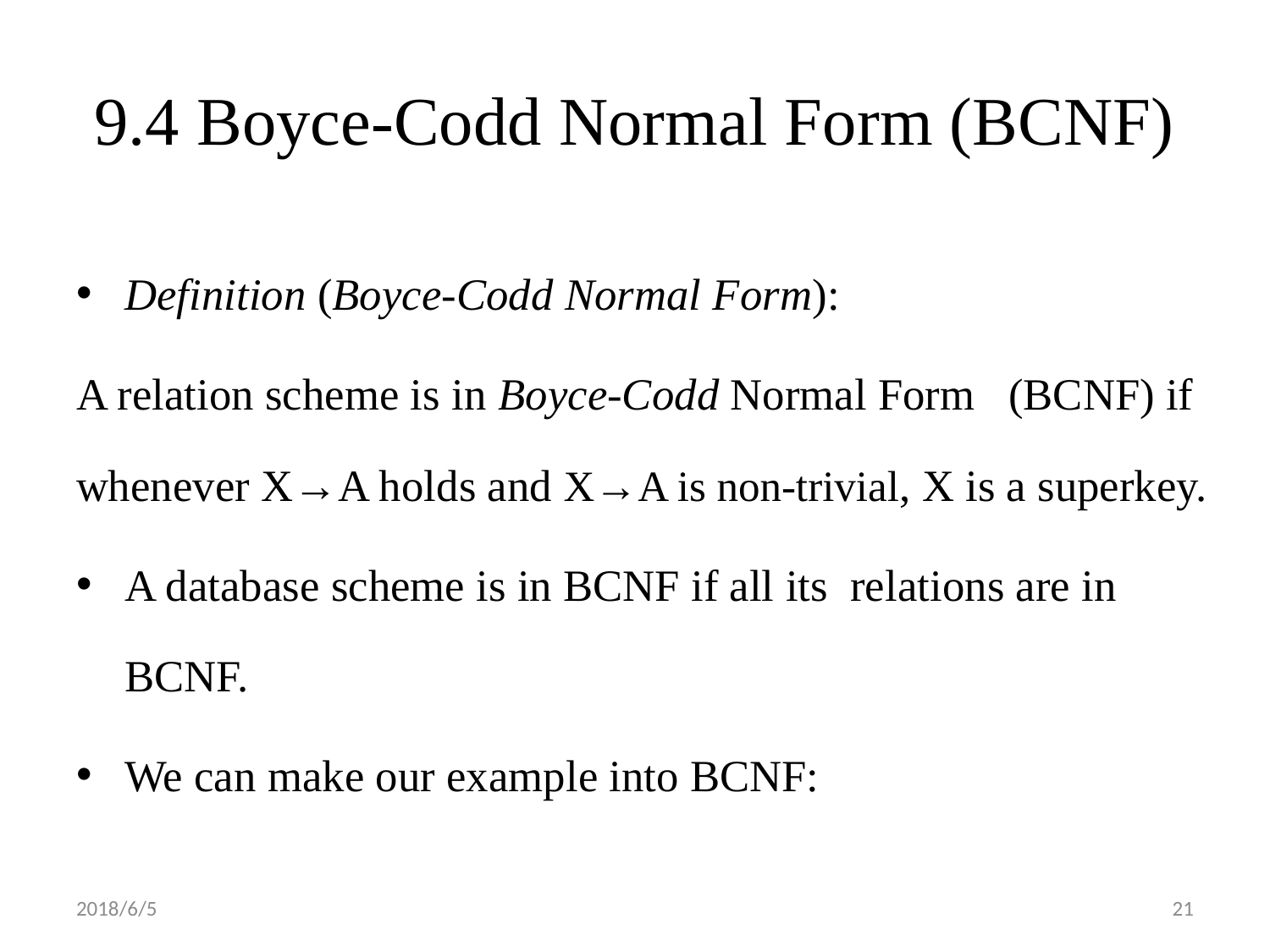

# 9.4 Boyce-Codd Normal Form (BCNF)
Definition (Boyce-Codd Normal Form):
A relation scheme is in Boyce-Codd Normal Form   (BCNF) if whenever X→A holds and X→A is non-trivial, X is a superkey.
A database scheme is in BCNF if all its  relations are in BCNF.
We can make our example into BCNF:
2018/6/5
21